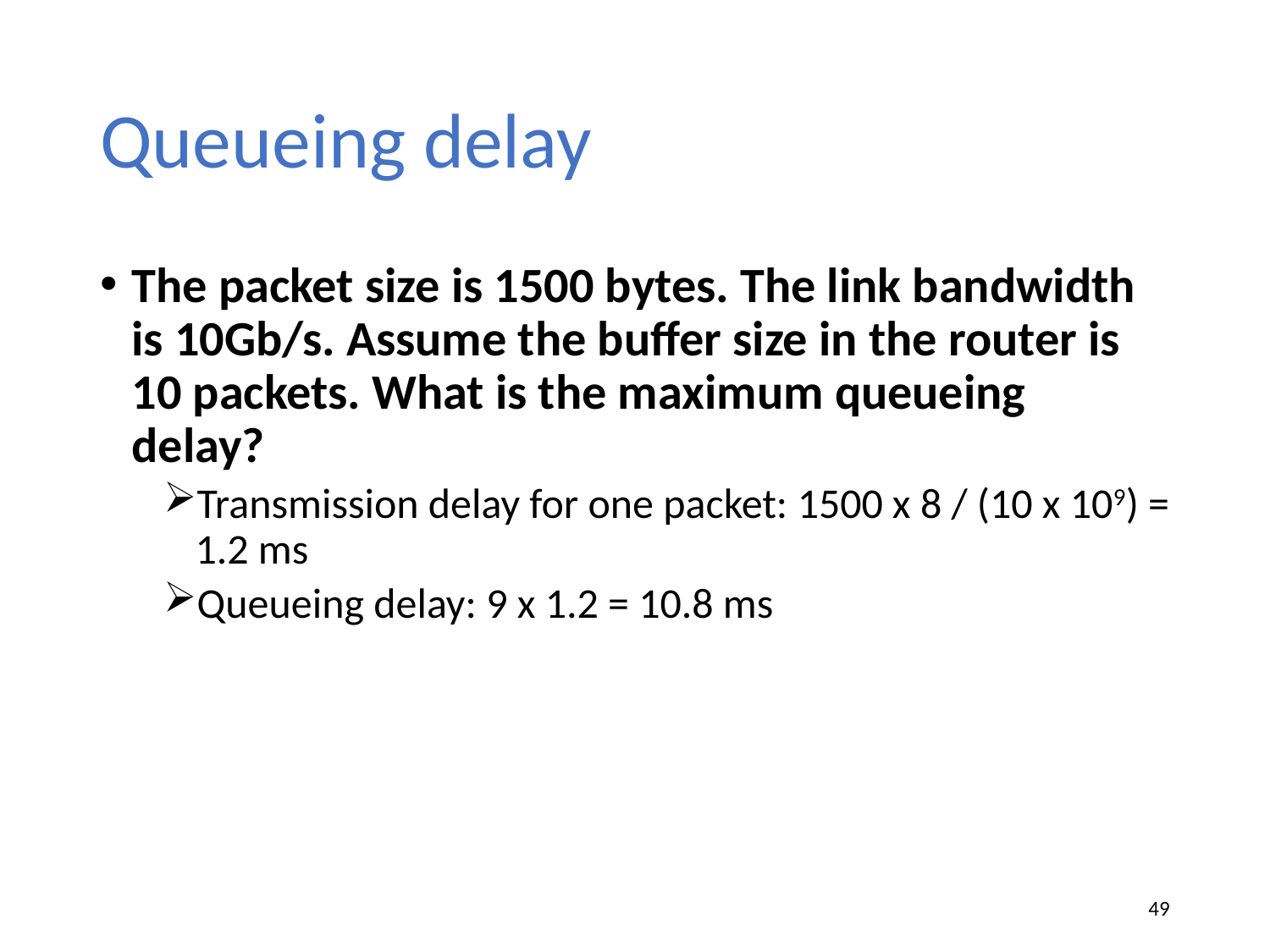

# Queueing delay
The packet size is 1500 bytes. The link bandwidth is 10Gb/s. Assume the buffer size in the router is 10 packets. What is the maximum queueing delay?
Transmission delay for one packet: 1500 x 8 / (10 x 109) = 1.2 ms
Queueing delay: 9 x 1.2 = 10.8 ms

49